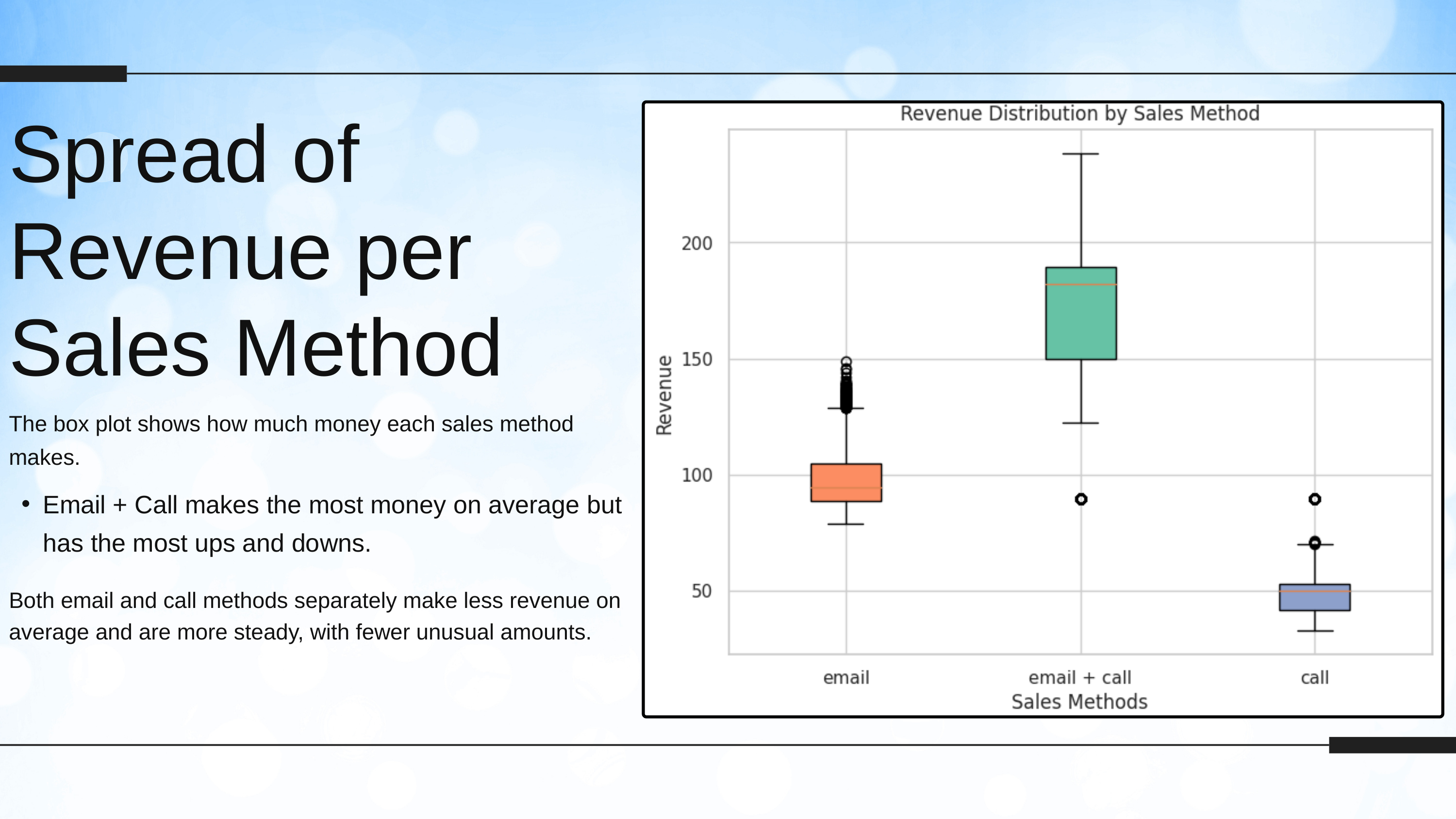

Spread of Revenue per Sales Method

The box plot shows how much money each sales method makes.
Email + Call makes the most money on average but has the most ups and downs.

Both email and call methods separately make less revenue on average and are more steady, with fewer unusual amounts.